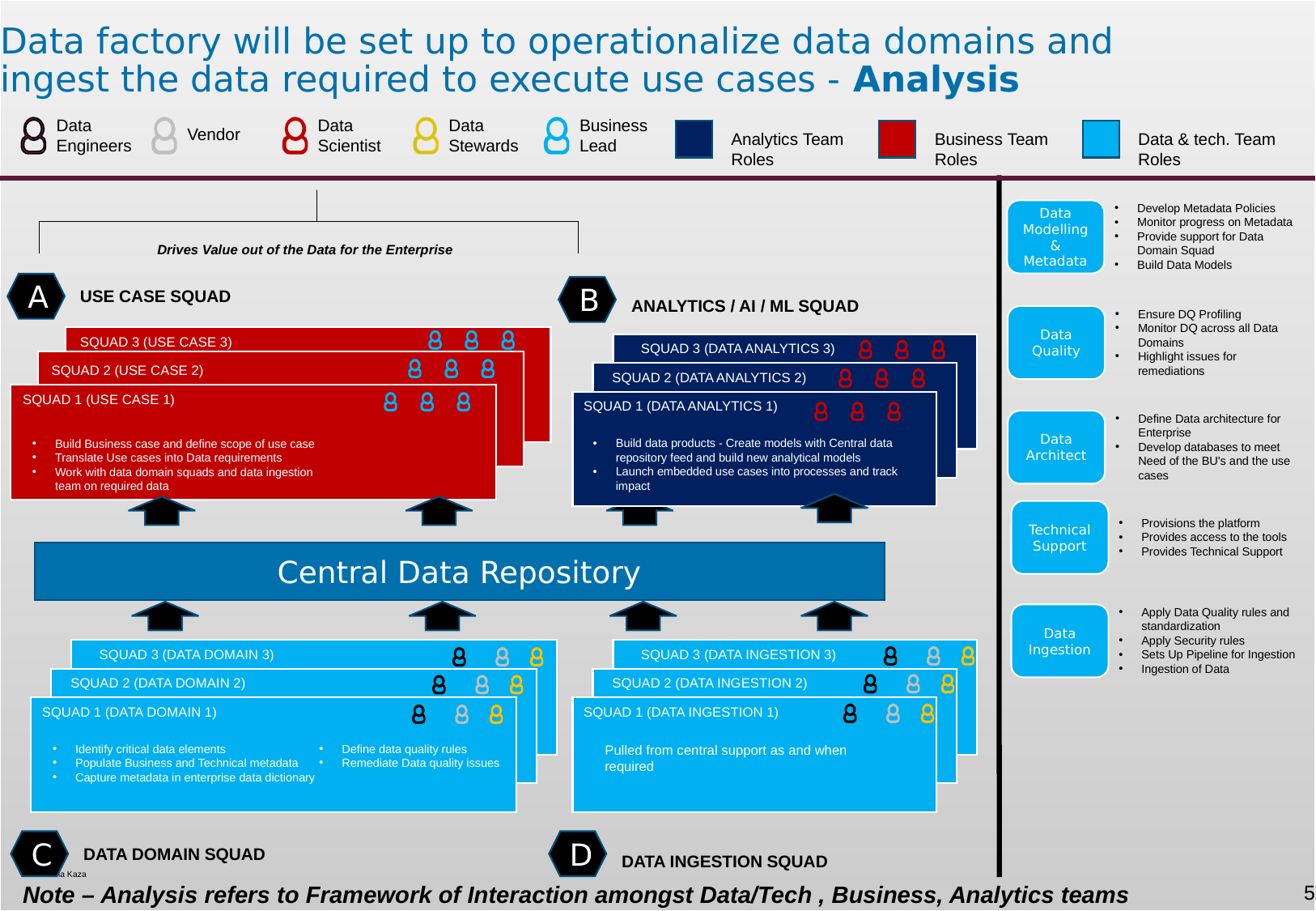

Data factory will be set up to operationalize data domains and ingest the data required to execute use cases - Analysis
Data
Engineers
Data Scientist
Data Stewards
Business Lead

Vendor

Analytics Team Roles
Business Team Roles
Data & tech. Team Roles
Develop Metadata Policies
Monitor progress on Metadata
Provide support for Data Domain Squad
Build Data Models
Data Modelling & Metadata
Drives Value out of the Data for the Enterprise
A
B
USE CASE SQUAD
ANALYTICS / AI / ML SQUAD
Ensure DQ Profiling
Monitor DQ across all Data Domains
Highlight issues for remediations
Data Quality

SQUAD 3 (USE CASE 3)

3
SQUAD 3 (DATA ANALYTICS 3)

SQUAD 2 (USE CASE 2)

SQUAD 2 (DATA ANALYTICS 2)

SQUAD 1 (USE CASE 1)

SQUAD 1 (DATA ANALYTICS 1)

Define Data architecture for Enterprise
Develop databases to meet Need of the BU's and the use cases
Data Architect
Build data products - Create models with Central data repository feed and build new analytical models
Launch embedded use cases into processes and track impact
Build data products - Create models with Central data repository feed and build new analytical models
Launch embedded use cases into processes and track impact
Build Business case and define scope of use case
Translate Use cases into Data requirements
Work with data domain squads and data ingestion team on required data

Technical Support
Provisions the platform
Provides access to the tools
Provides Technical Support
Central Data Repository
Apply Data Quality rules and standardization
Apply Security rules
Sets Up Pipeline for Ingestion
Ingestion of Data

Data Ingestion

3
SQUAD 3 (DATA DOMAIN 3)
SQUAD 3 (DATA INGESTION 3)

SQUAD 2 (DATA DOMAIN 2)
SQUAD 2 (DATA INGESTION 2)

SQUAD 1 (DATA DOMAIN 1)
SQUAD 1 (DATA INGESTION 1)

Identify critical data elements
Populate Business and Technical metadata
Capture metadata in enterprise data dictionary
Define data quality rules
Remediate Data quality issues
Pulled from central support as and when required
C
D
DATA DOMAIN SQUAD
DATA INGESTION SQUAD
Note – Analysis refers to Framework of Interaction amongst Data/Tech , Business, Analytics teams